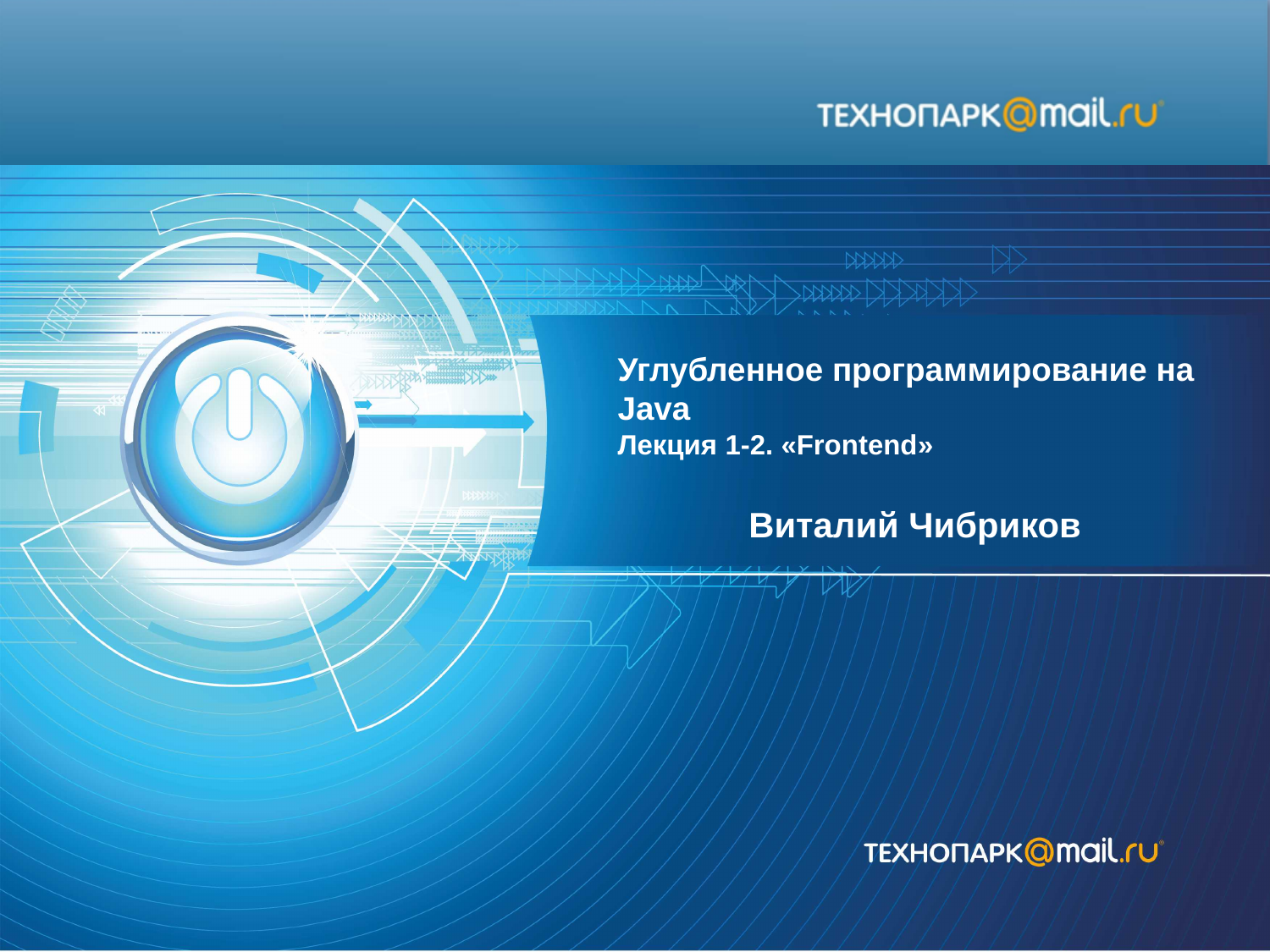

# Углубленное программирование на Java Лекция 1-2. «Frontend»
Виталий Чибриков